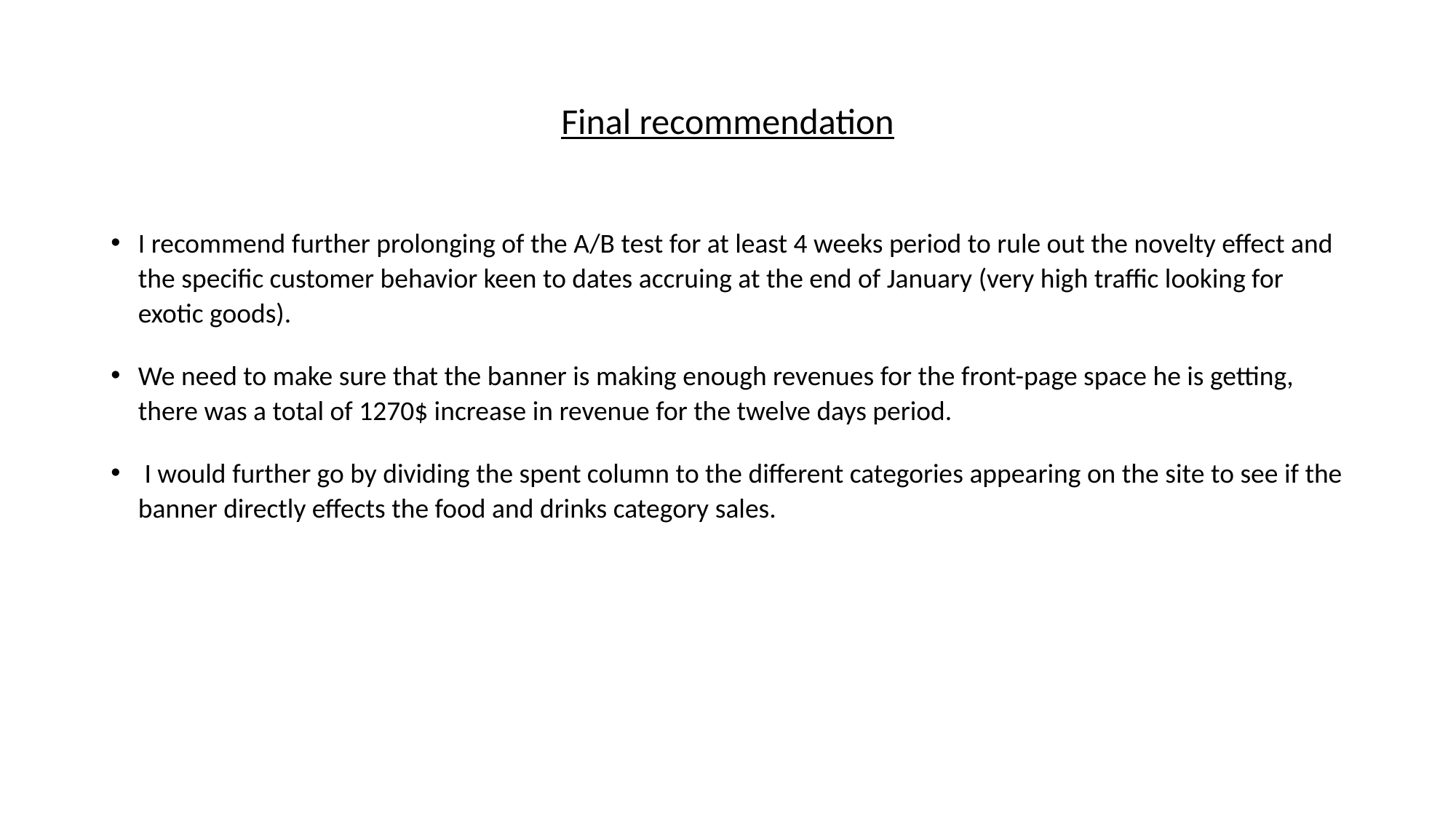

# Final recommendation
I recommend further prolonging of the A/B test for at least 4 weeks period to rule out the novelty effect and the specific customer behavior keen to dates accruing at the end of January (very high traffic looking for exotic goods).
We need to make sure that the banner is making enough revenues for the front-page space he is getting, there was a total of 1270$ increase in revenue for the twelve days period.
 I would further go by dividing the spent column to the different categories appearing on the site to see if the banner directly effects the food and drinks category sales.